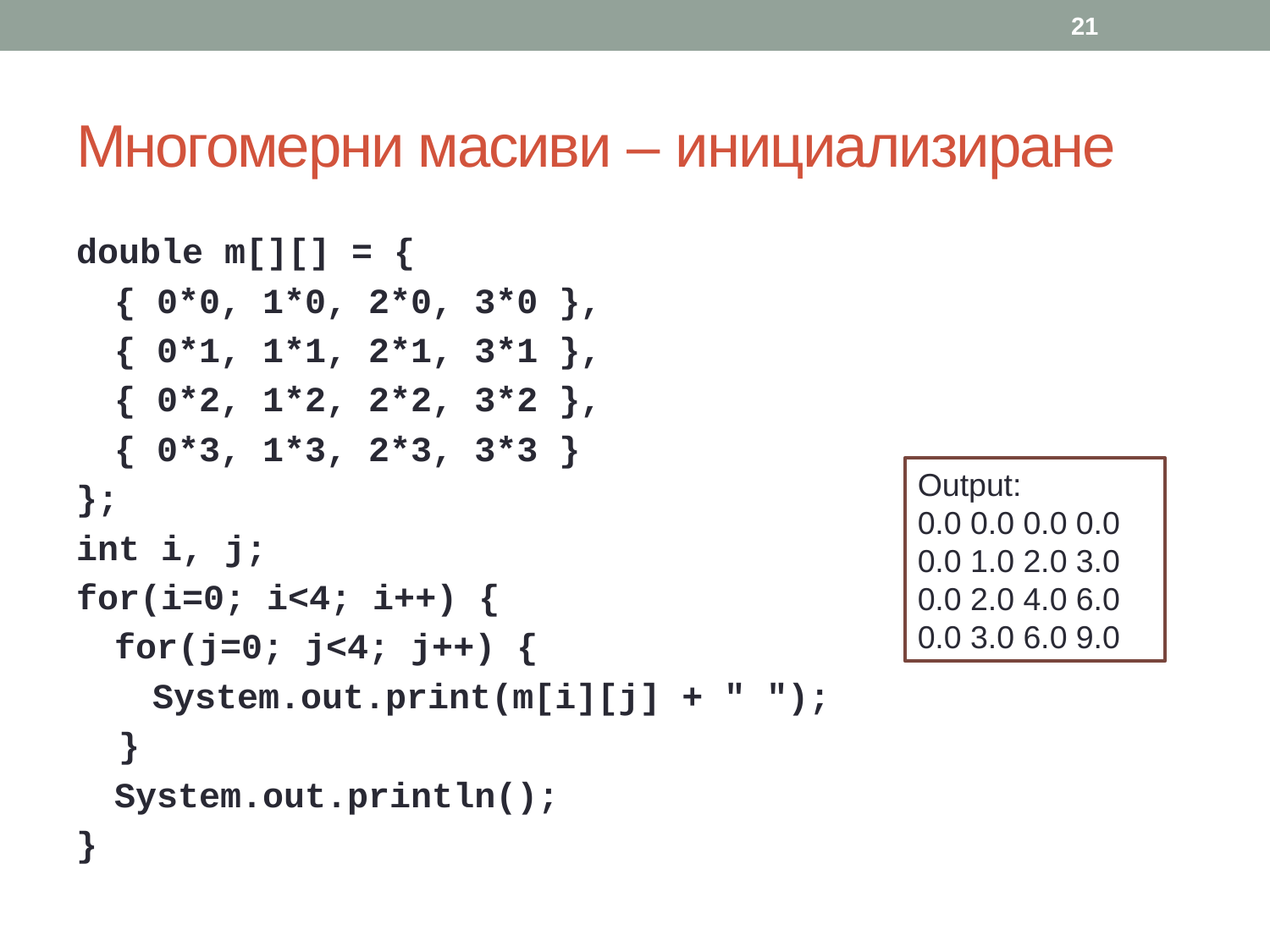

21
# Многомерни масиви – инициализиране
double m[][] = {
{ 0*0, 1*0, 2*0, 3*0 },
{ 0*1, 1*1, 2*1, 3*1 },
{ 0*2, 1*2, 2*2, 3*2 },
{ 0*3, 1*3, 2*3, 3*3 }
};
int i, j;
for(i=0; i<4; i++) {
for(j=0; j<4; j++) {
System.out.print(m[i][j] + " ");
  }
System.out.println();
}
Output:
0.0 0.0 0.0 0.0
0.0 1.0 2.0 3.0
0.0 2.0 4.0 6.0
0.0 3.0 6.0 9.0